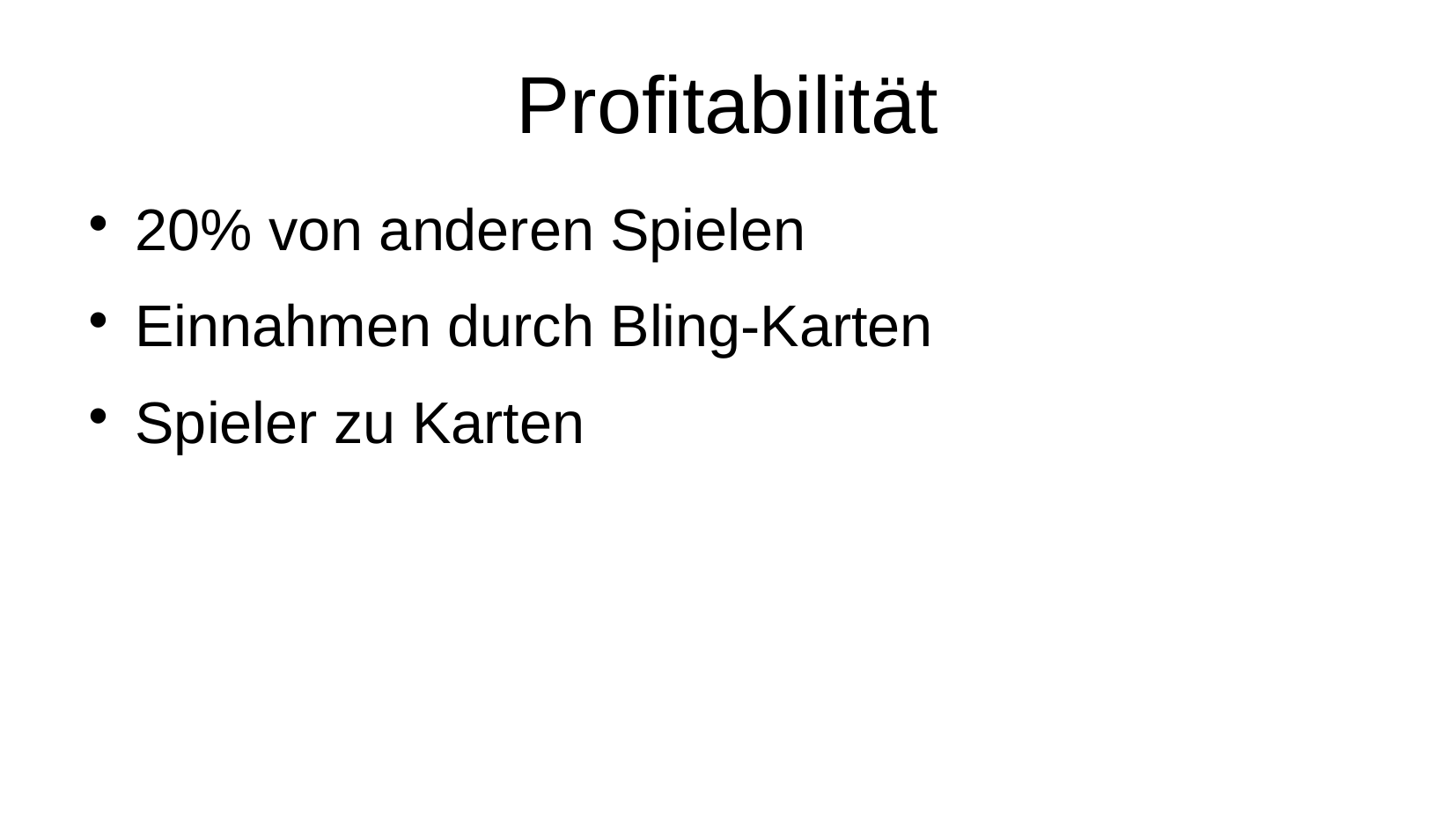

# Profitabilität
20% von anderen Spielen
Einnahmen durch Bling-Karten
Spieler zu Karten